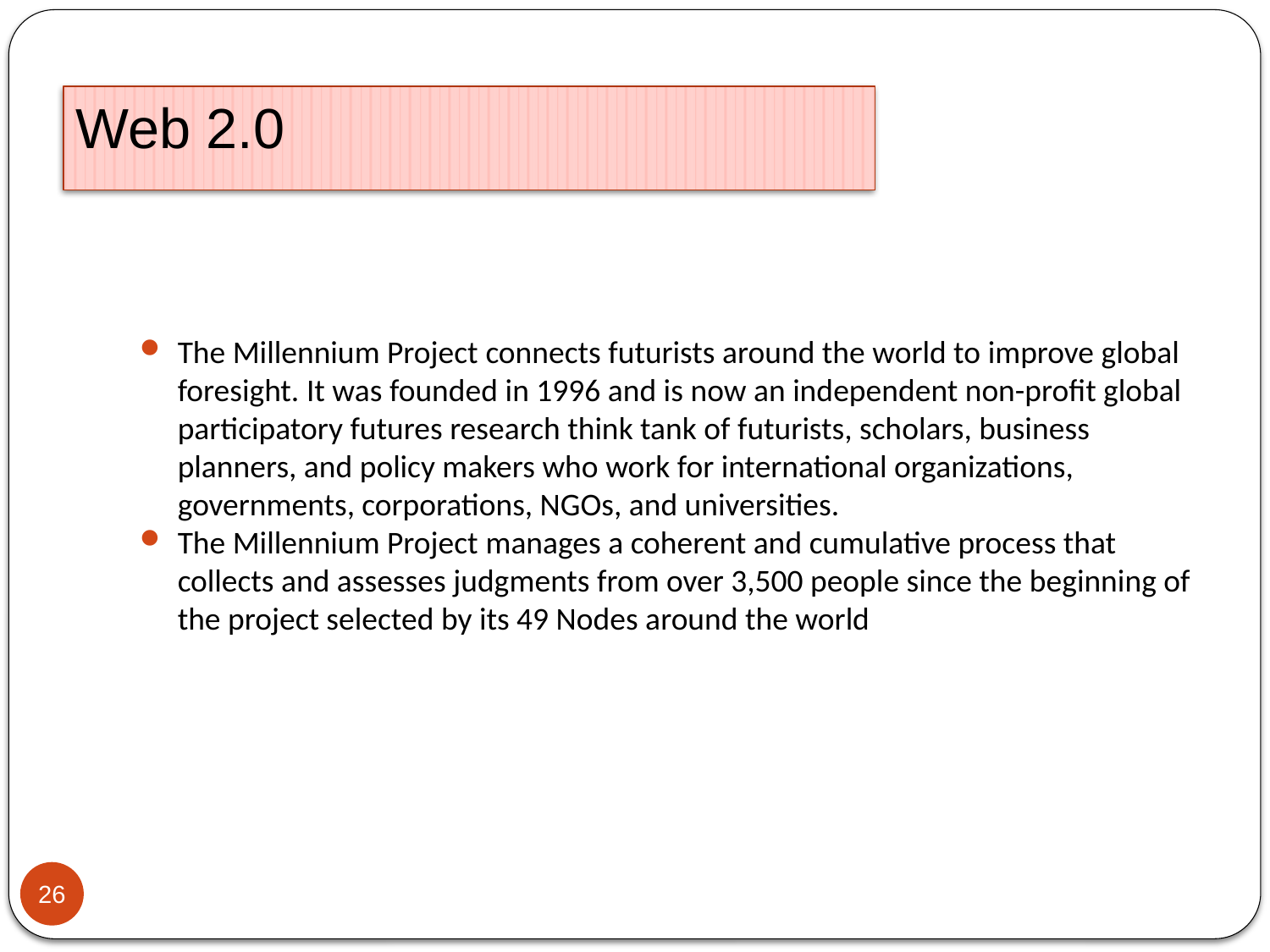

#
Web 2.0
The Millennium Project connects futurists around the world to improve global foresight. It was founded in 1996 and is now an independent non-profit global participatory futures research think tank of futurists, scholars, business planners, and policy makers who work for international organizations, governments, corporations, NGOs, and universities.
The Millennium Project manages a coherent and cumulative process that collects and assesses judgments from over 3,500 people since the beginning of the project selected by its 49 Nodes around the world
26